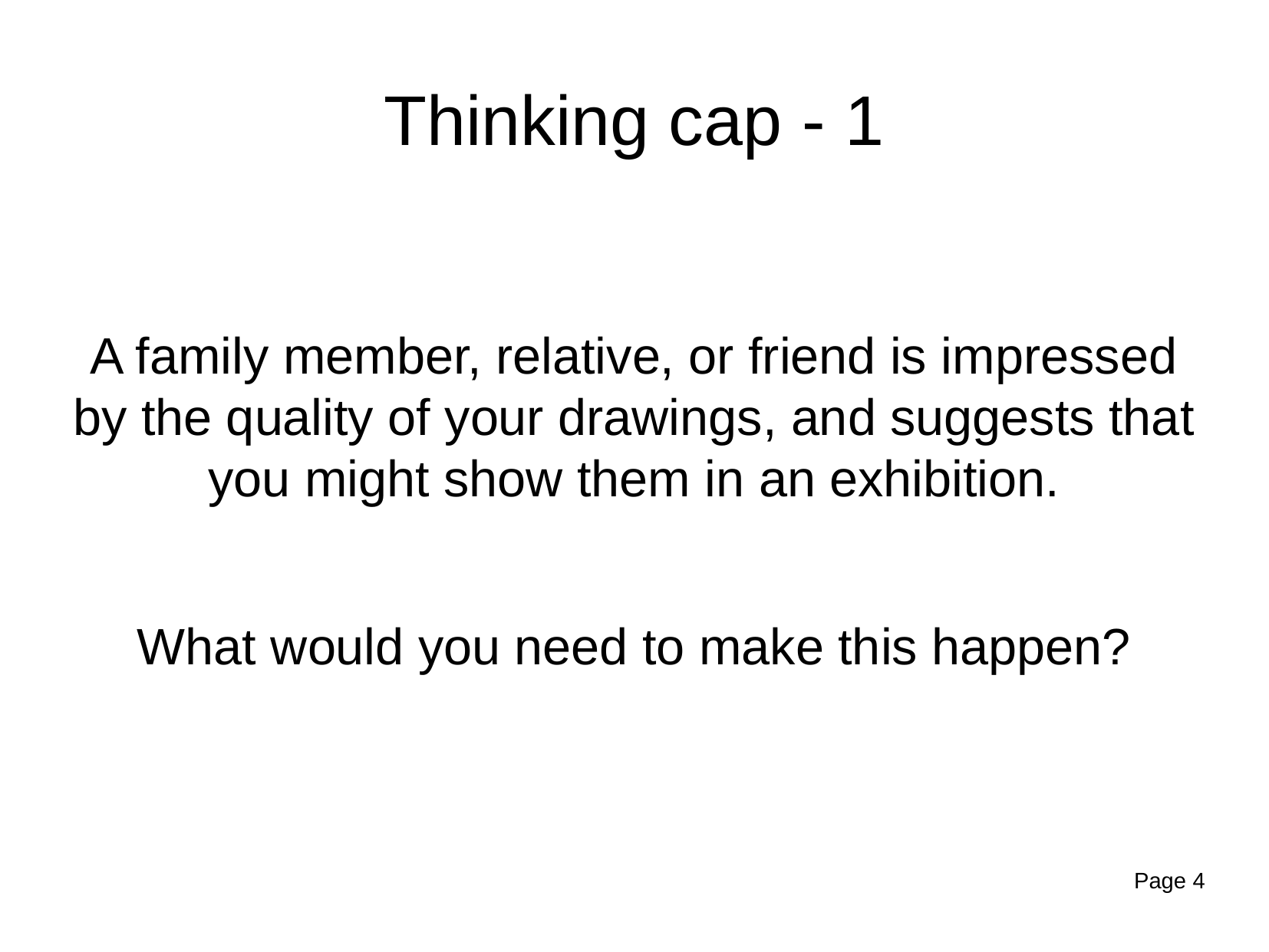

Thinking cap - 1
A family member, relative, or friend is impressed by the quality of your drawings, and suggests that you might show them in an exhibition.

What would you need to make this happen?
Page 4